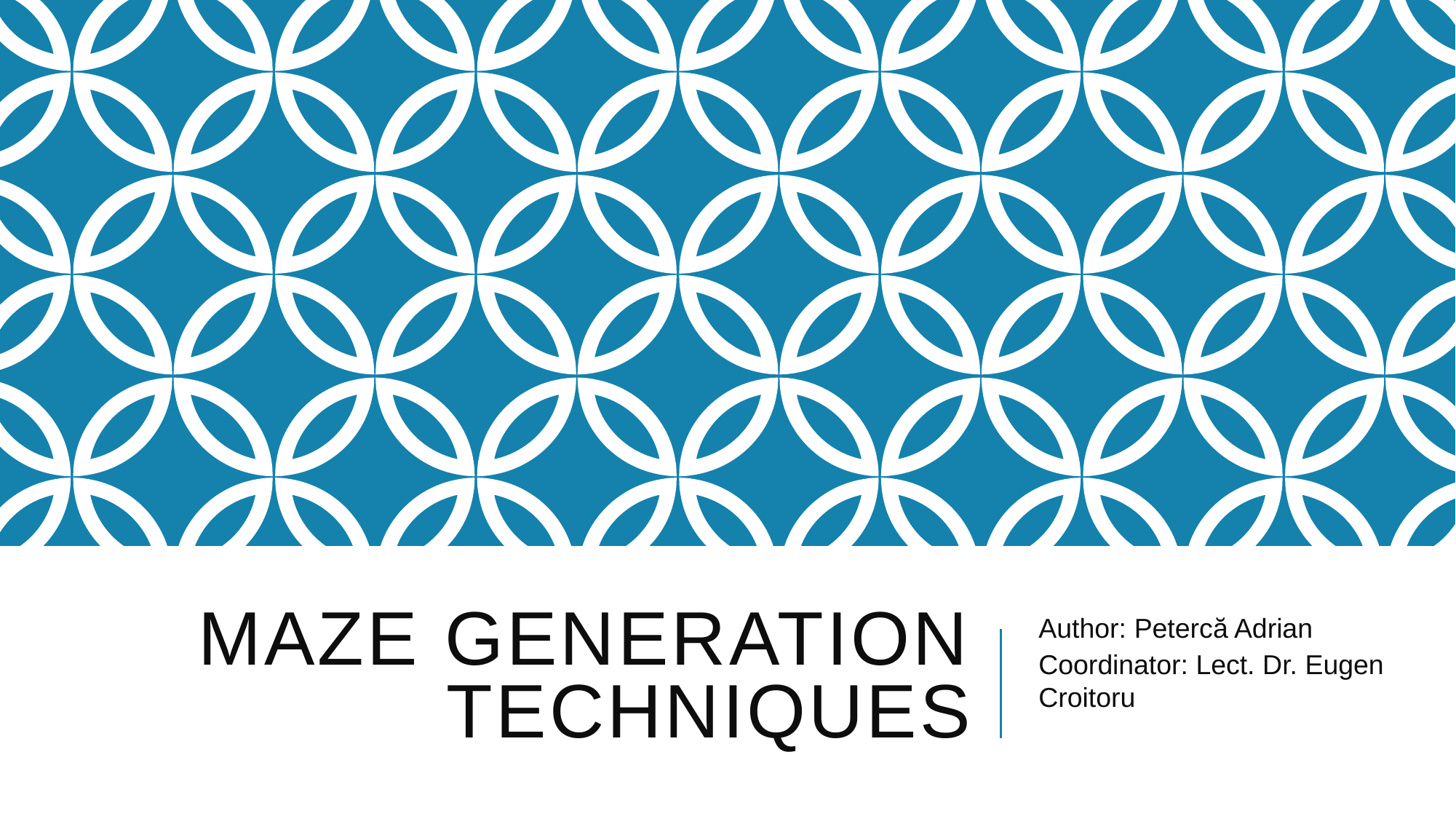

# Maze generation techniques
Author: Petercă Adrian
Coordinator: Lect. Dr. Eugen Croitoru